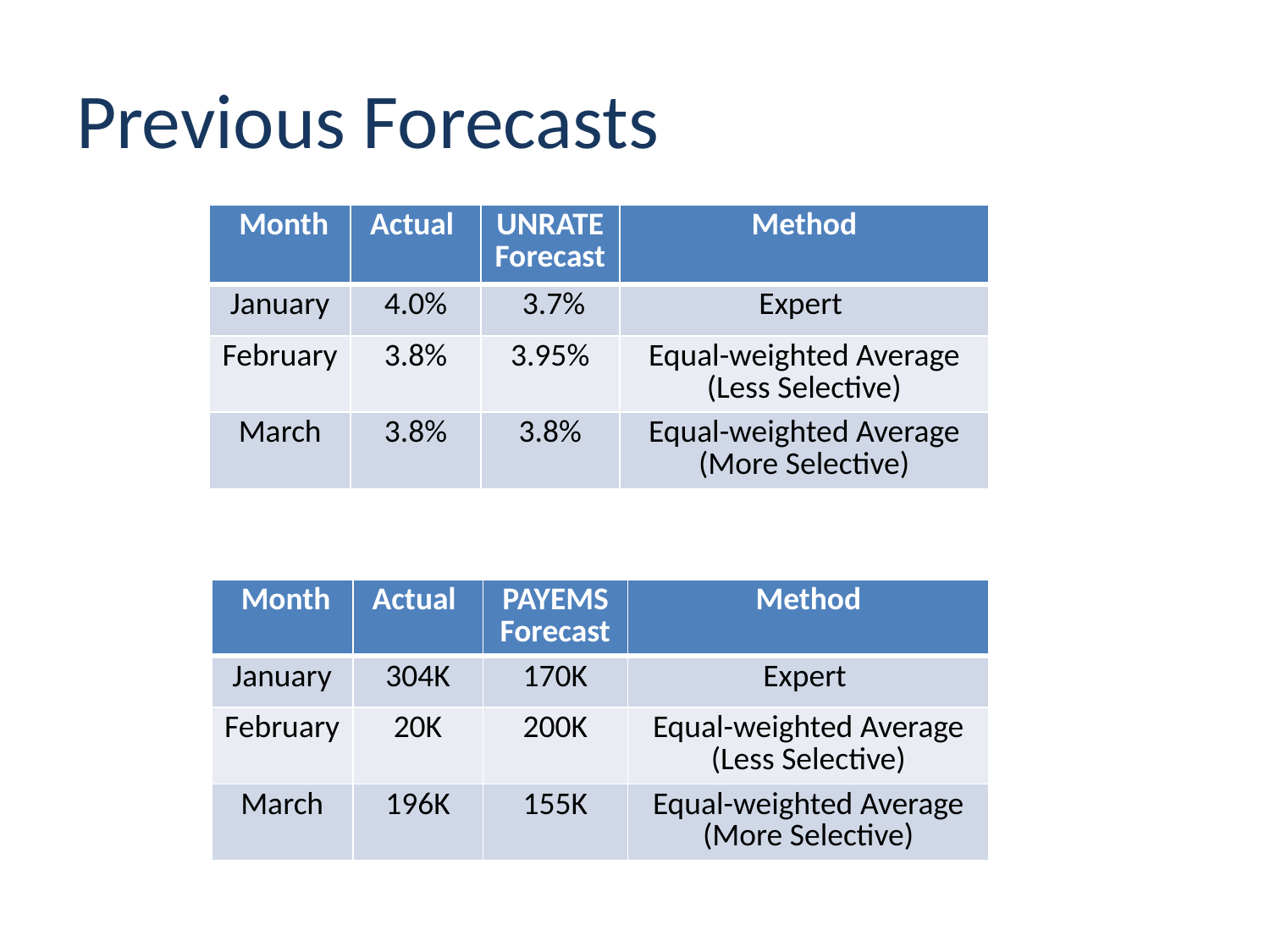

# Previous Forecasts
| Month | Actual | UNRATE Forecast | Method |
| --- | --- | --- | --- |
| January | 4.0% | 3.7% | Expert |
| February | 3.8% | 3.95% | Equal-weighted Average (Less Selective) |
| March | 3.8% | 3.8% | Equal-weighted Average (More Selective) |
| Month | Actual | PAYEMS Forecast | Method |
| --- | --- | --- | --- |
| January | 304K | 170K | Expert |
| February | 20K | 200K | Equal-weighted Average (Less Selective) |
| March | 196K | 155K | Equal-weighted Average (More Selective) |